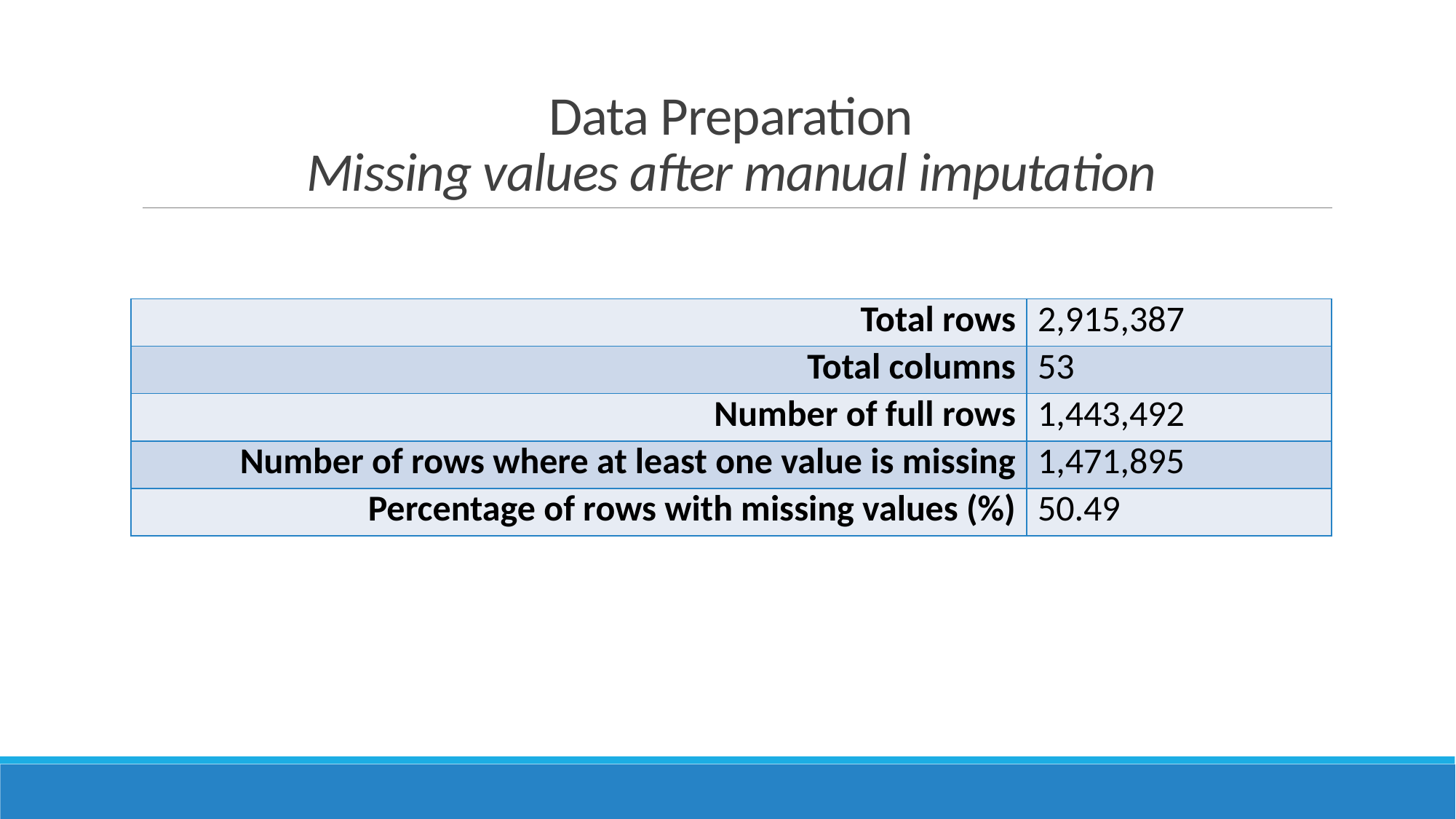

# Data Preparation Missing values after manual imputation
| Total rows | 2,915,387 |
| --- | --- |
| Total columns | 53 |
| Number of full rows | 1,443,492 |
| Number of rows where at least one value is missing | 1,471,895 |
| Percentage of rows with missing values (%) | 50.49 |